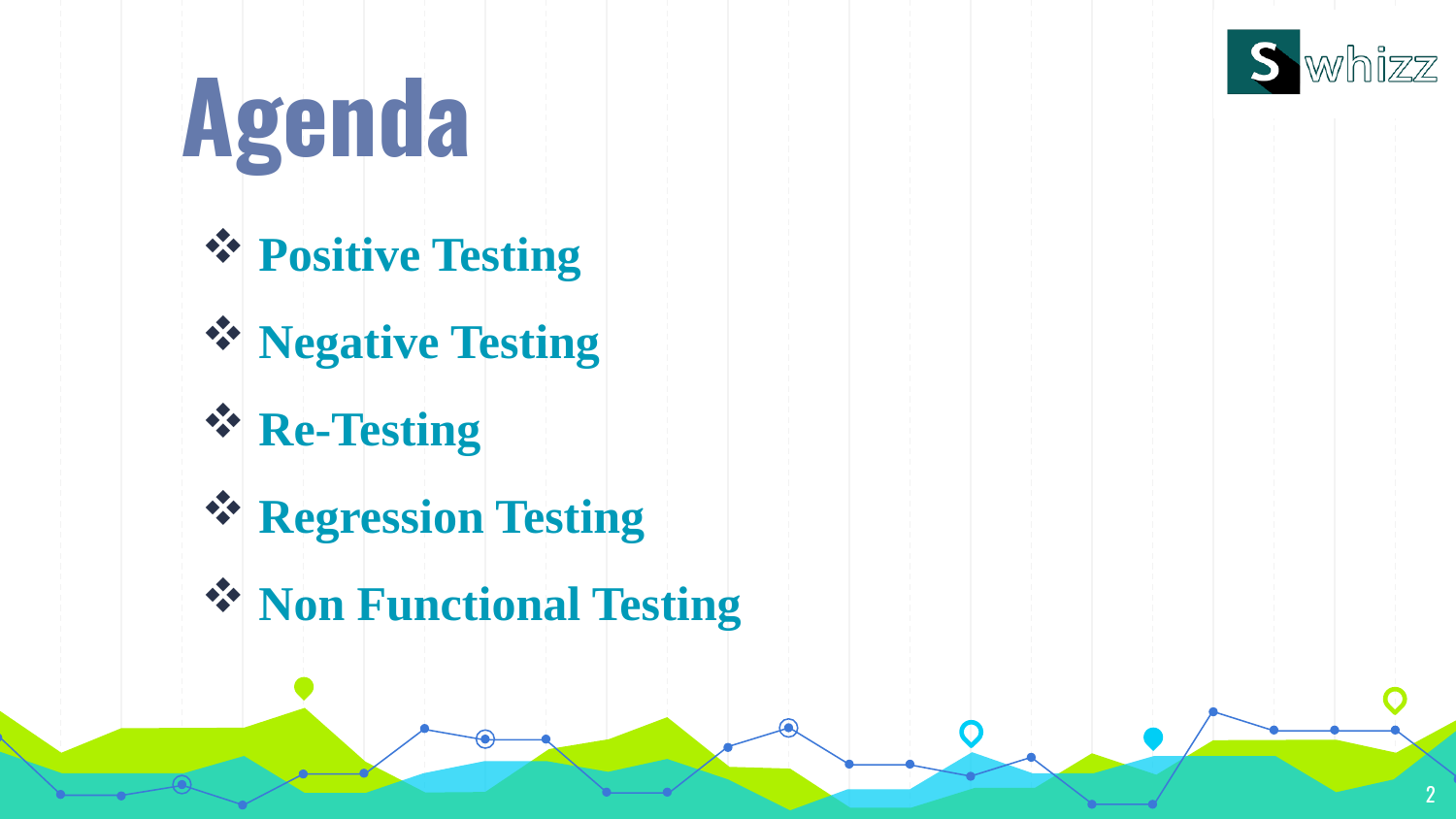

# Agenda
Positive Testing
Negative Testing
Re-Testing
Regression Testing
Non Functional Testing
2